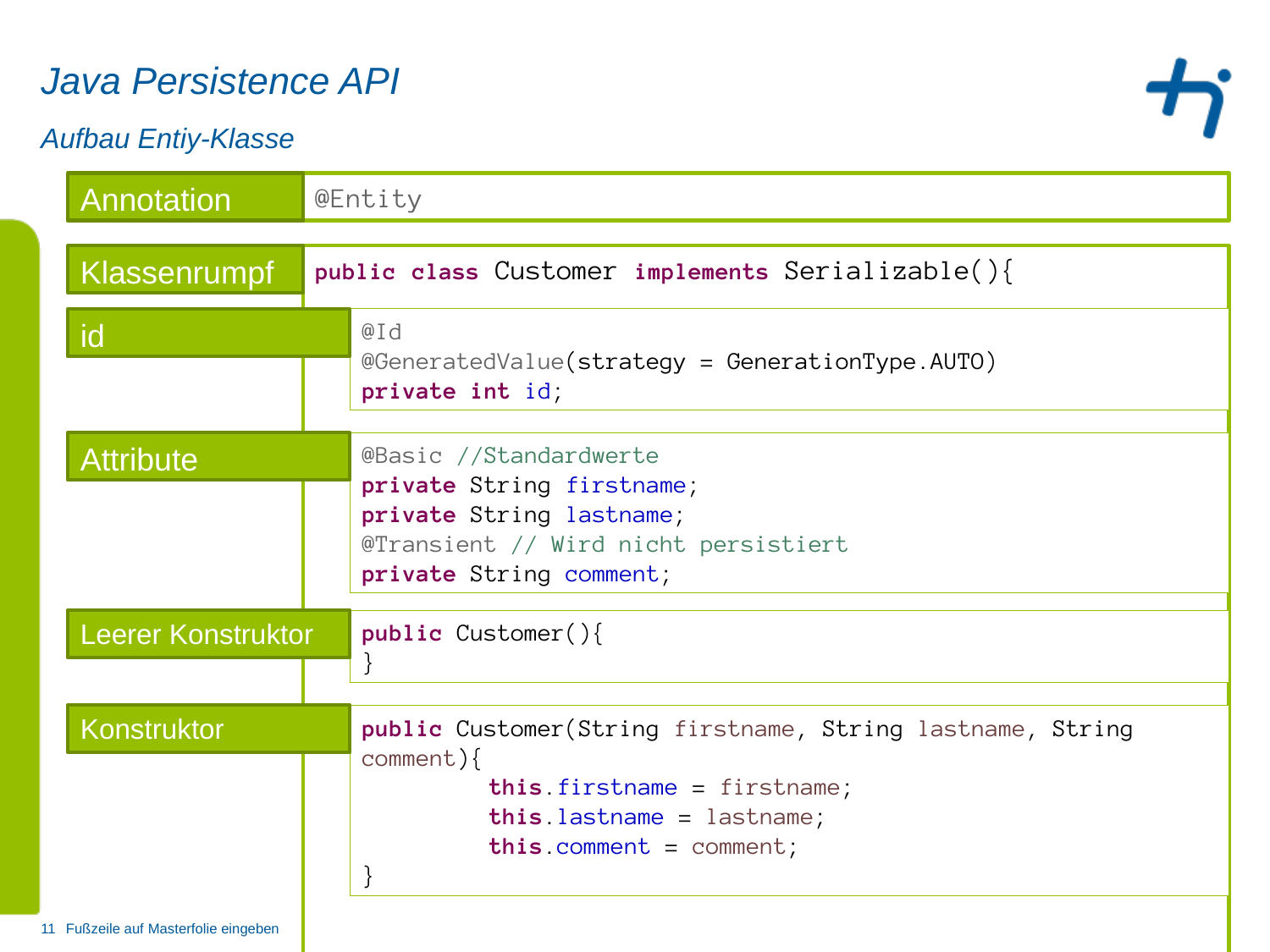

# Java Persistence API
Aufbau Entiy-Klasse
Annotation
@Entity
Klassenrumpf
public class Customer implements Serializable(){

@Id
@GeneratedValue(strategy = GenerationType.AUTO)
private int id;
id
@Basic //Standardwerte
private String firstname;
private String lastname;
@Transient // Wird nicht persistiert
private String comment;
Attribute
Leerer Konstruktor
public Customer(){
}
Konstruktor
public Customer(String firstname, String lastname, String comment){
	this.firstname = firstname;
	this.lastname = lastname;
	this.comment = comment;
}
11